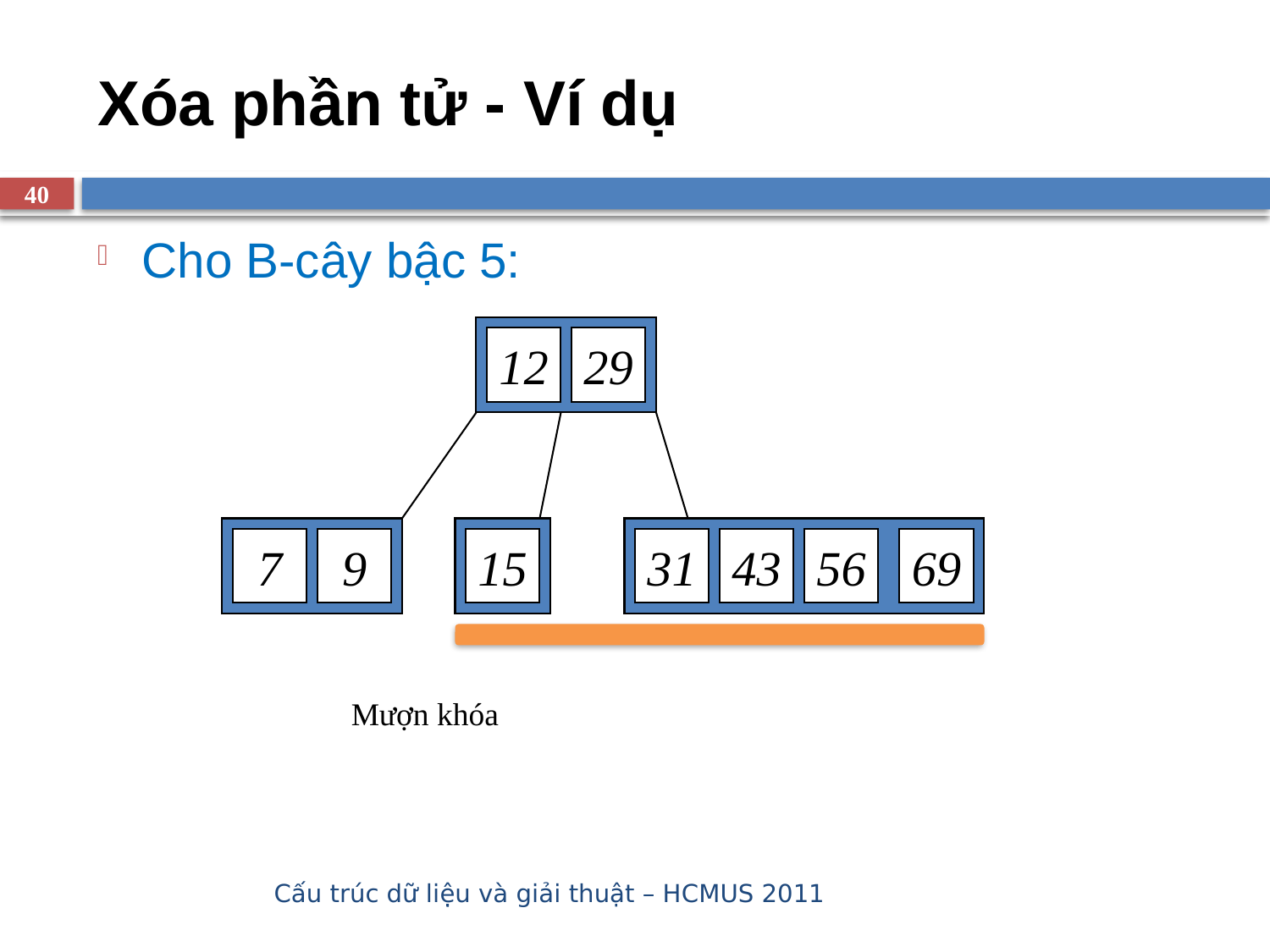

# Xóa phần tử - Ví dụ
40
Cho B-cây bậc 5:

12
29

7
9

15

31
43
56
69

Mượn khóa
Cấu trúc dữ liệu và giải thuật – HCMUS 2011